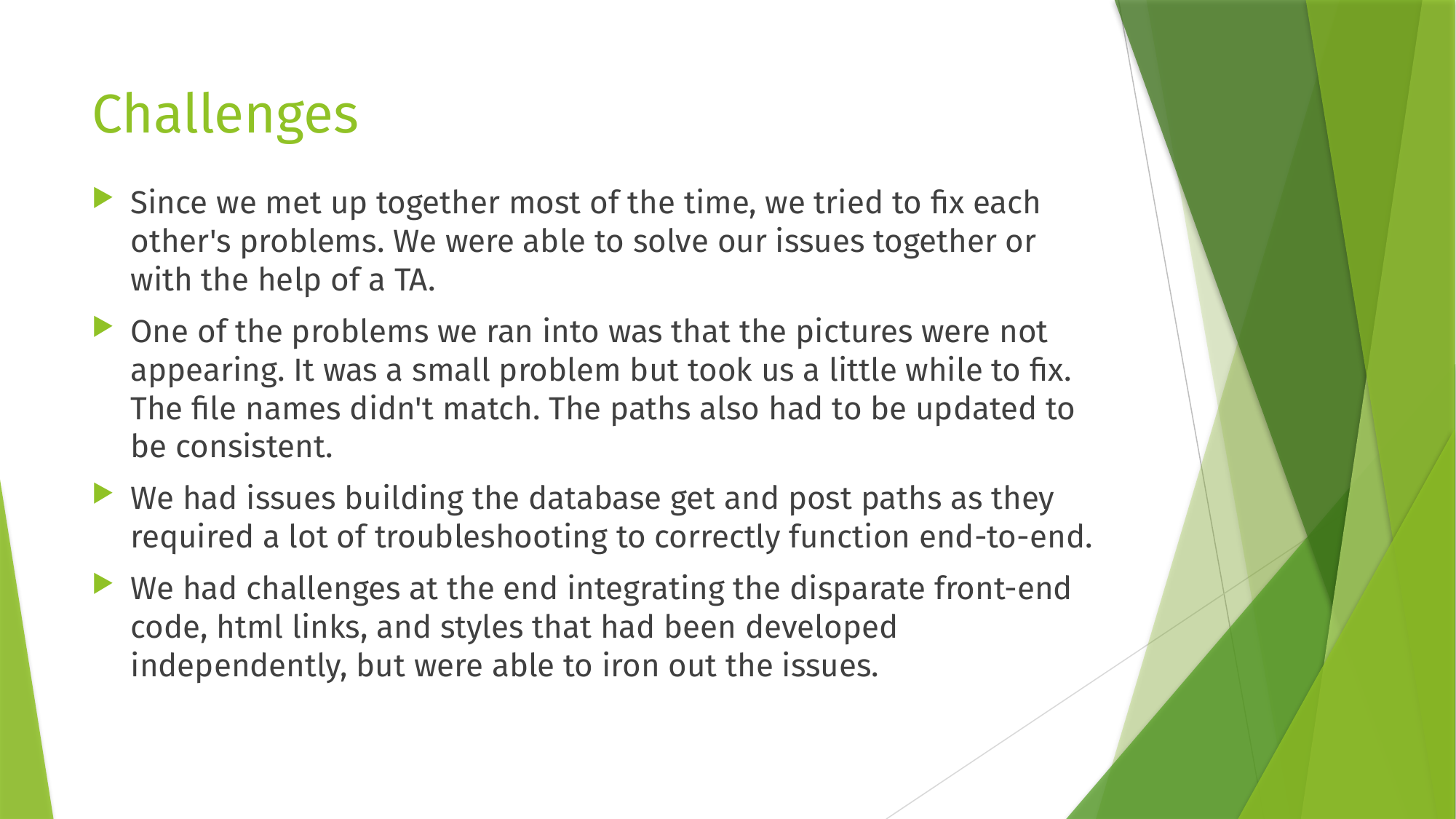

# Challenges
Since we met up together most of the time, we tried to fix each other's problems. We were able to solve our issues together or with the help of a TA.
One of the problems we ran into was that the pictures were not appearing. It was a small problem but took us a little while to fix. The file names didn't match. The paths also had to be updated to be consistent.
We had issues building the database get and post paths as they required a lot of troubleshooting to correctly function end-to-end.
We had challenges at the end integrating the disparate front-end code, html links, and styles that had been developed independently, but were able to iron out the issues.